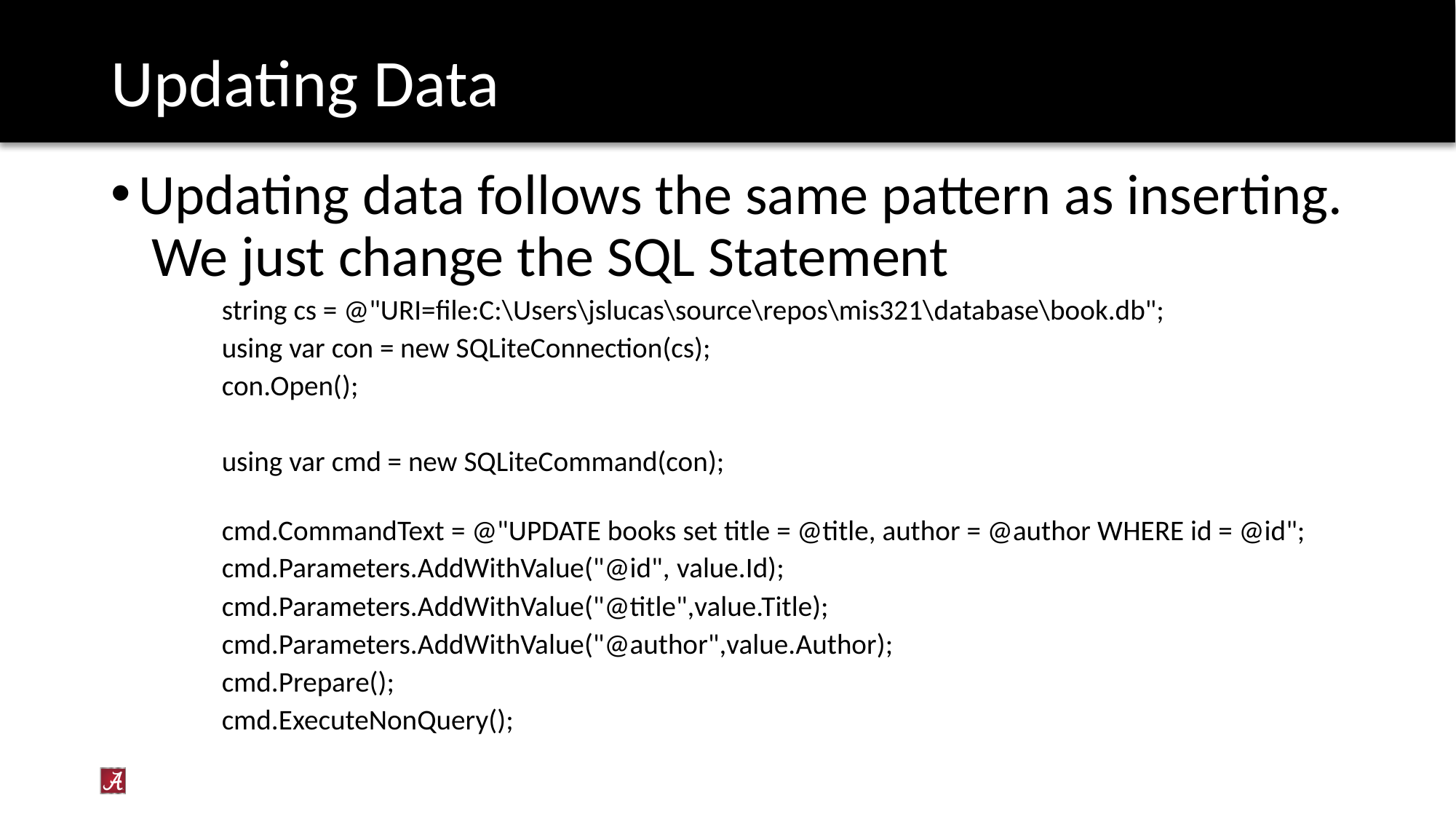

# Updating Data
Updating data follows the same pattern as inserting.  We just change the SQL Statement
string cs = @"URI=file:C:\Users\jslucas\source\repos\mis321\database\book.db";
using var con = new SQLiteConnection(cs);
con.Open();

using var cmd = new SQLiteCommand(con);
cmd.CommandText = @"UPDATE books set title = @title, author = @author WHERE id = @id";
cmd.Parameters.AddWithValue("@id", value.Id);
cmd.Parameters.AddWithValue("@title",value.Title);
cmd.Parameters.AddWithValue("@author",value.Author);
cmd.Prepare();
cmd.ExecuteNonQuery();